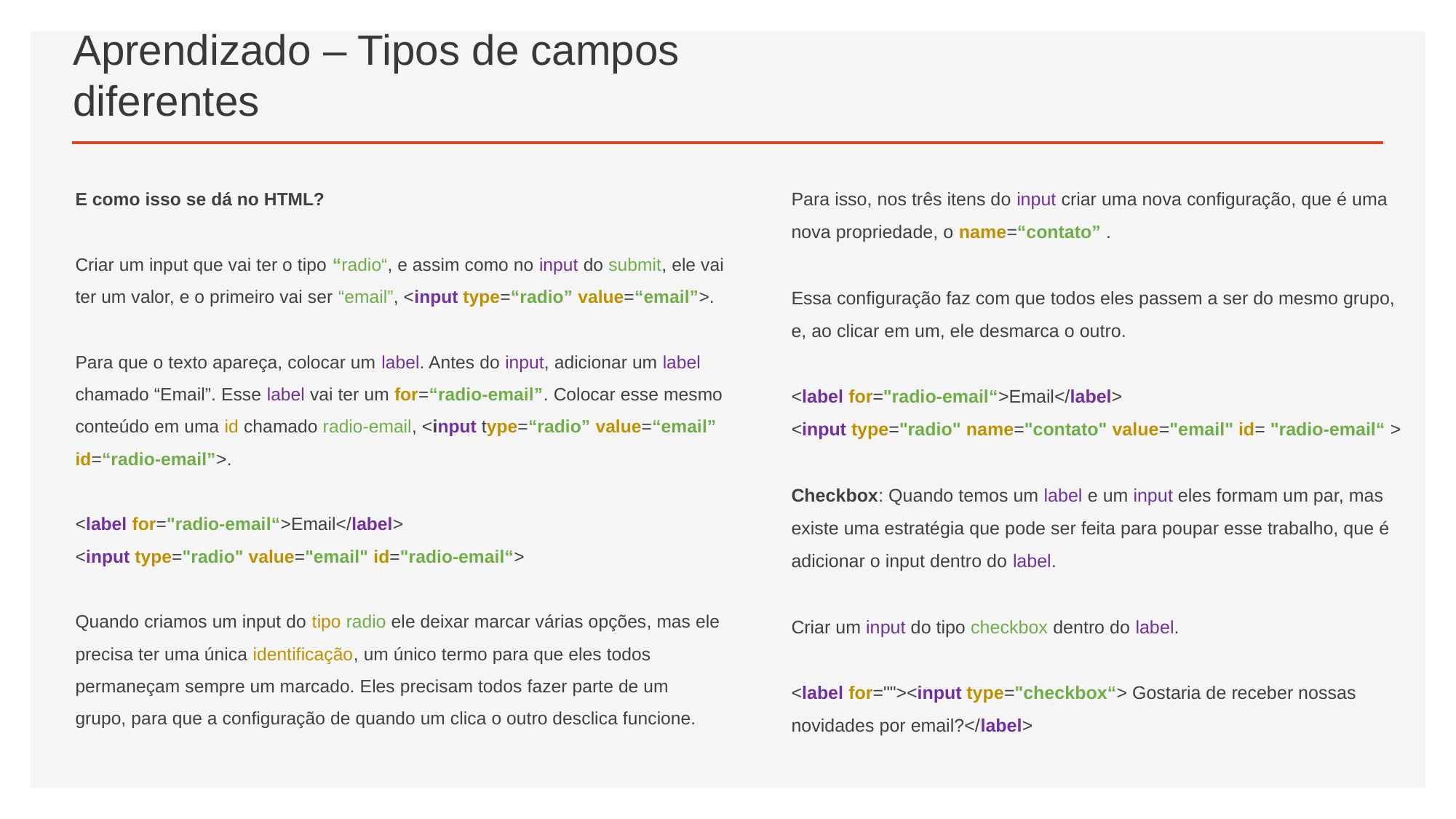

# Aprendizado – Tipos de campos diferentes
E como isso se dá no HTML?
Criar um input que vai ter o tipo “radio“, e assim como no input do submit, ele vai ter um valor, e o primeiro vai ser “email”, <input type=“radio” value=“email”>.
Para que o texto apareça, colocar um label. Antes do input, adicionar um label chamado “Email”. Esse label vai ter um for=“radio-email”. Colocar esse mesmo conteúdo em uma id chamado radio-email, <input type=“radio” value=“email” id=“radio-email”>.
<label for="radio-email“>Email</label>
<input type="radio" value="email" id="radio-email“>
Quando criamos um input do tipo radio ele deixar marcar várias opções, mas ele precisa ter uma única identificação, um único termo para que eles todos permaneçam sempre um marcado. Eles precisam todos fazer parte de um grupo, para que a configuração de quando um clica o outro desclica funcione.

Para isso, nos três itens do input criar uma nova configuração, que é uma nova propriedade, o name=“contato” .
Essa configuração faz com que todos eles passem a ser do mesmo grupo, e, ao clicar em um, ele desmarca o outro.
<label for="radio-email“>Email</label>
<input type="radio" name="contato" value="email" id= "radio-email“ >
Checkbox: Quando temos um label e um input eles formam um par, mas existe uma estratégia que pode ser feita para poupar esse trabalho, que é adicionar o input dentro do label.
Criar um input do tipo checkbox dentro do label.
<label for=""><input type="checkbox“> Gostaria de receber nossas novidades por email?</label>